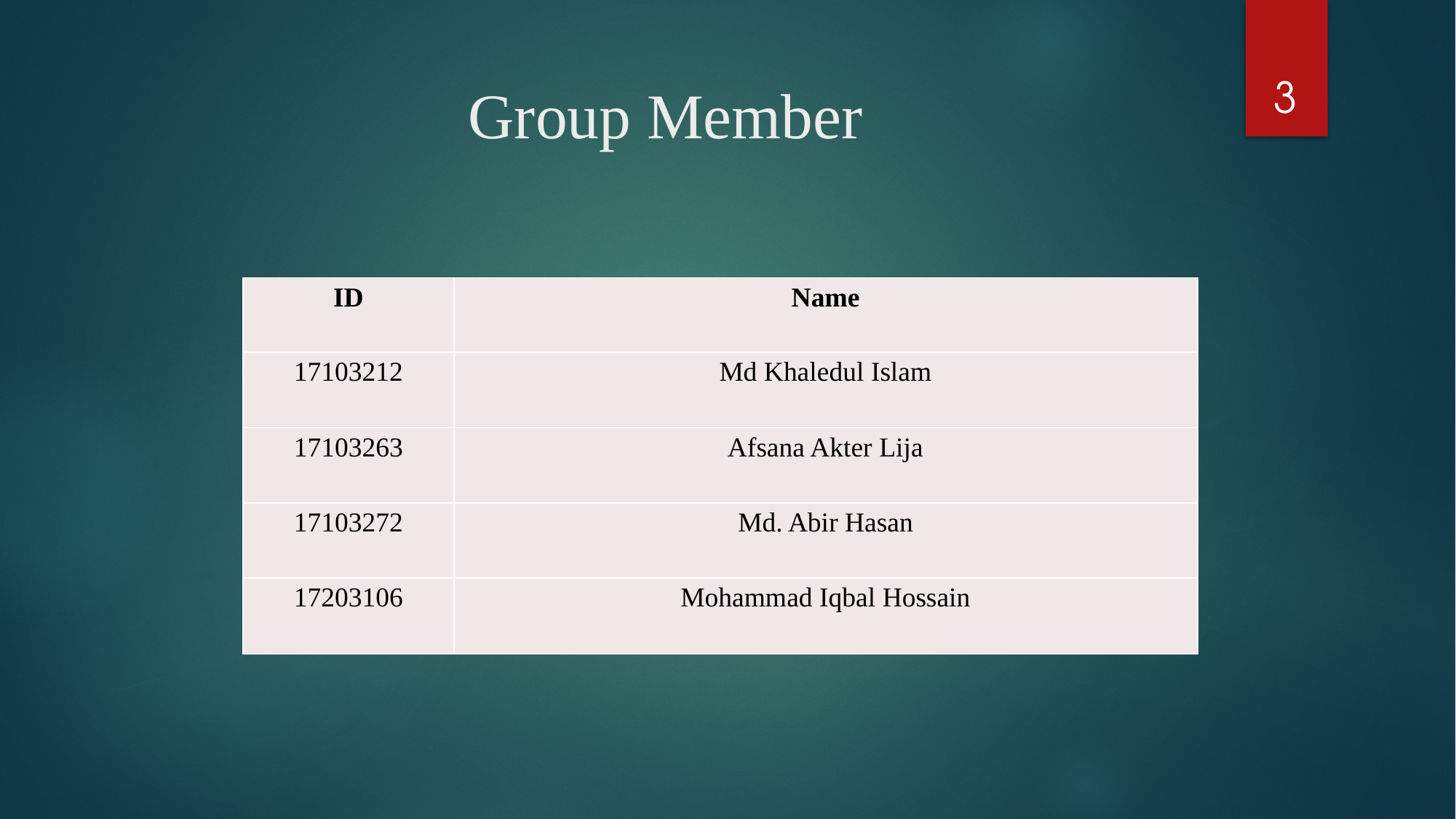

3
# Group Member
| ID | Name |
| --- | --- |
| 17103212 | Md Khaledul Islam |
| 17103263 | Afsana Akter Lija |
| 17103272 | Md. Abir Hasan |
| 17203106 | Mohammad Iqbal Hossain |